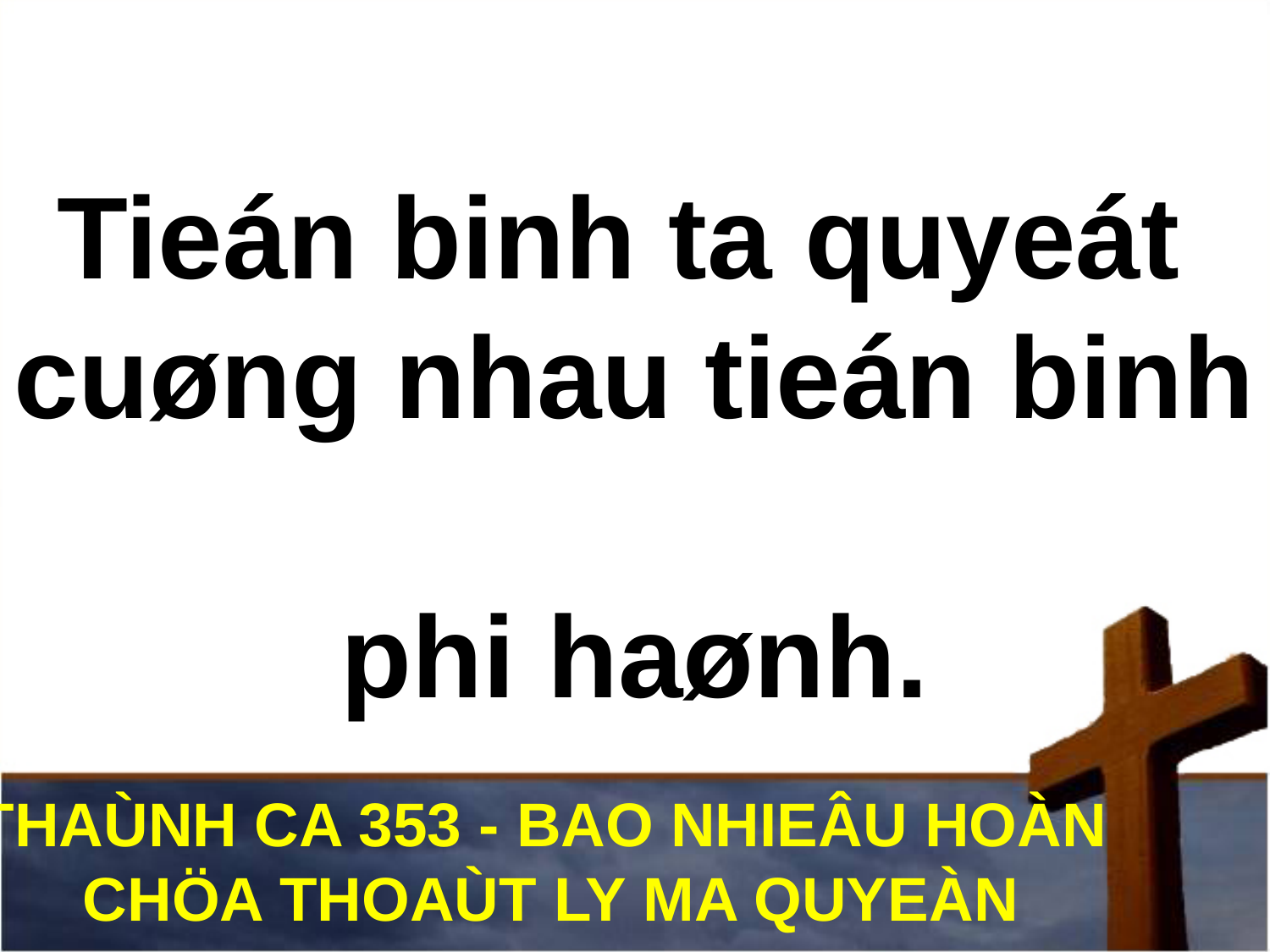

Tieán binh ta quyeát
cuøng nhau tieán binh
phi haønh.
THAÙNH CA 353 - BAO NHIEÂU HOÀN
CHÖA THOAÙT LY MA QUYEÀN